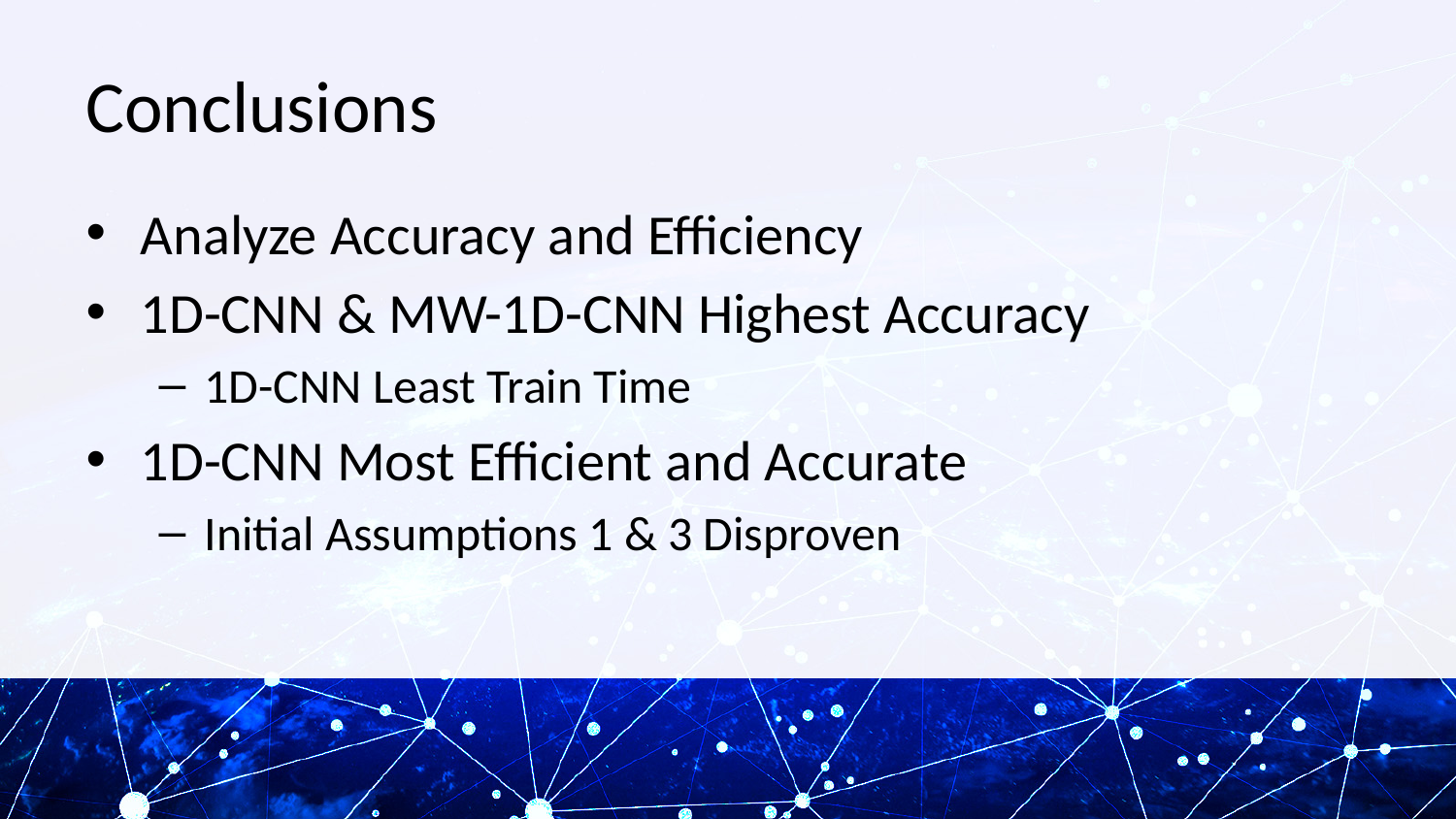

# Conclusions
Analyze Accuracy and Efficiency
1D-CNN & MW-1D-CNN Highest Accuracy
1D-CNN Least Train Time
1D-CNN Most Efficient and Accurate
Initial Assumptions 1 & 3 Disproven